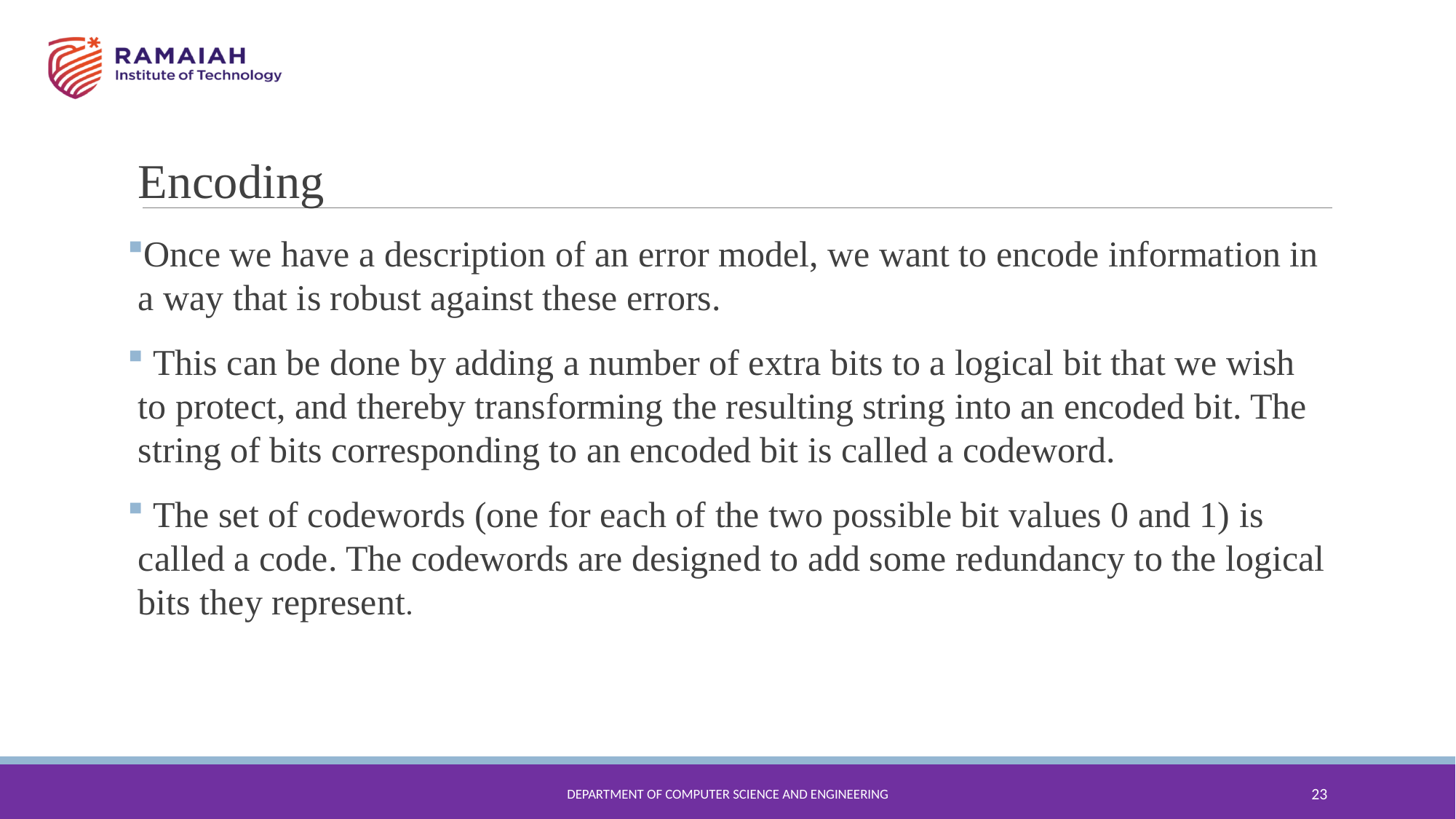

Encoding
Once we have a description of an error model, we want to encode information in a way that is robust against these errors.
 This can be done by adding a number of extra bits to a logical bit that we wish to protect, and thereby transforming the resulting string into an encoded bit. The string of bits corresponding to an encoded bit is called a codeword.
 The set of codewords (one for each of the two possible bit values 0 and 1) is called a code. The codewords are designed to add some redundancy to the logical bits they represent.
Department of Computer Science and Engineering
23